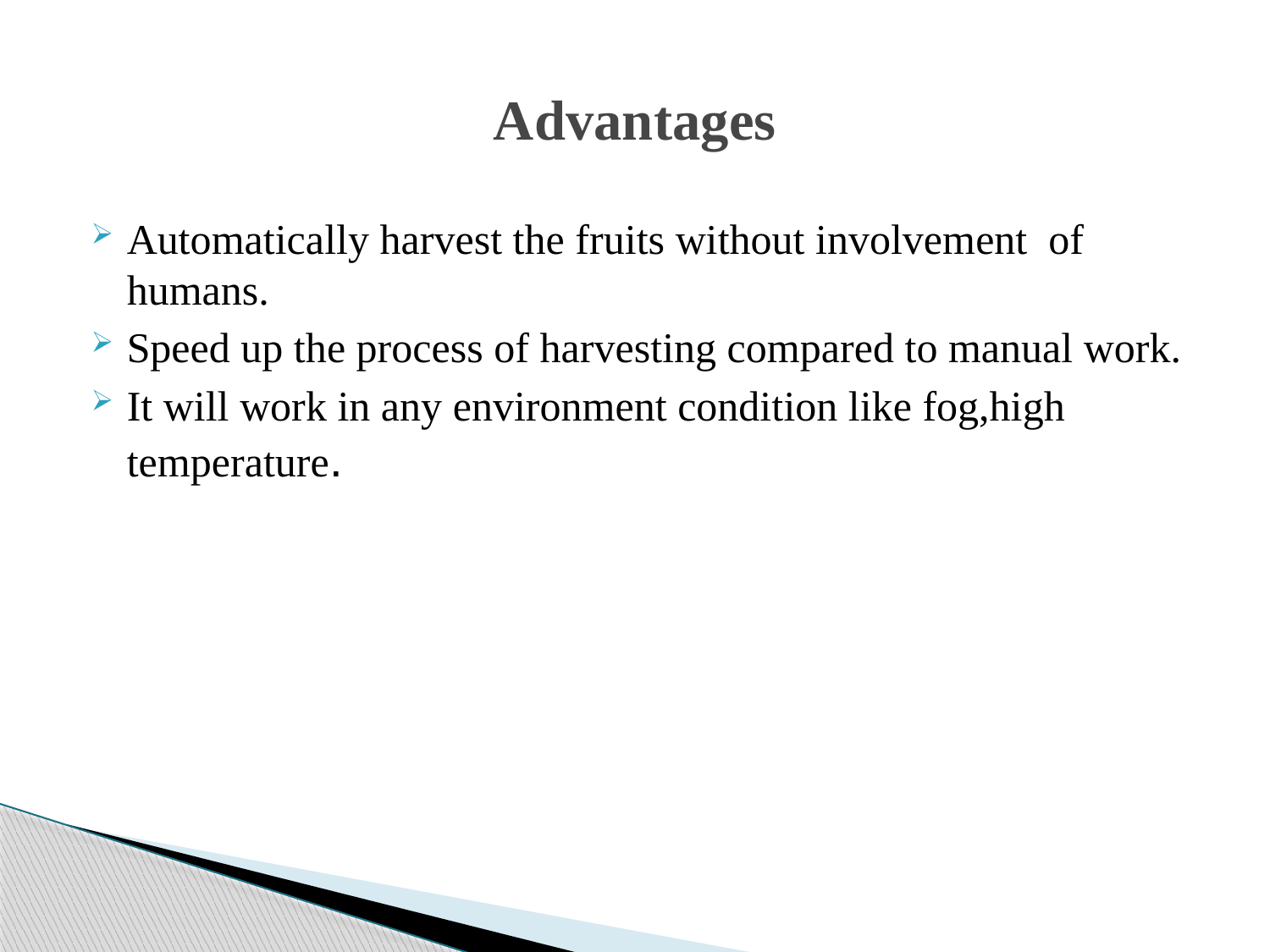

# Advantages
Automatically harvest the fruits without involvement  of humans.
Speed up the process of harvesting compared to manual work.
It will work in any environment condition like fog,high temperature.